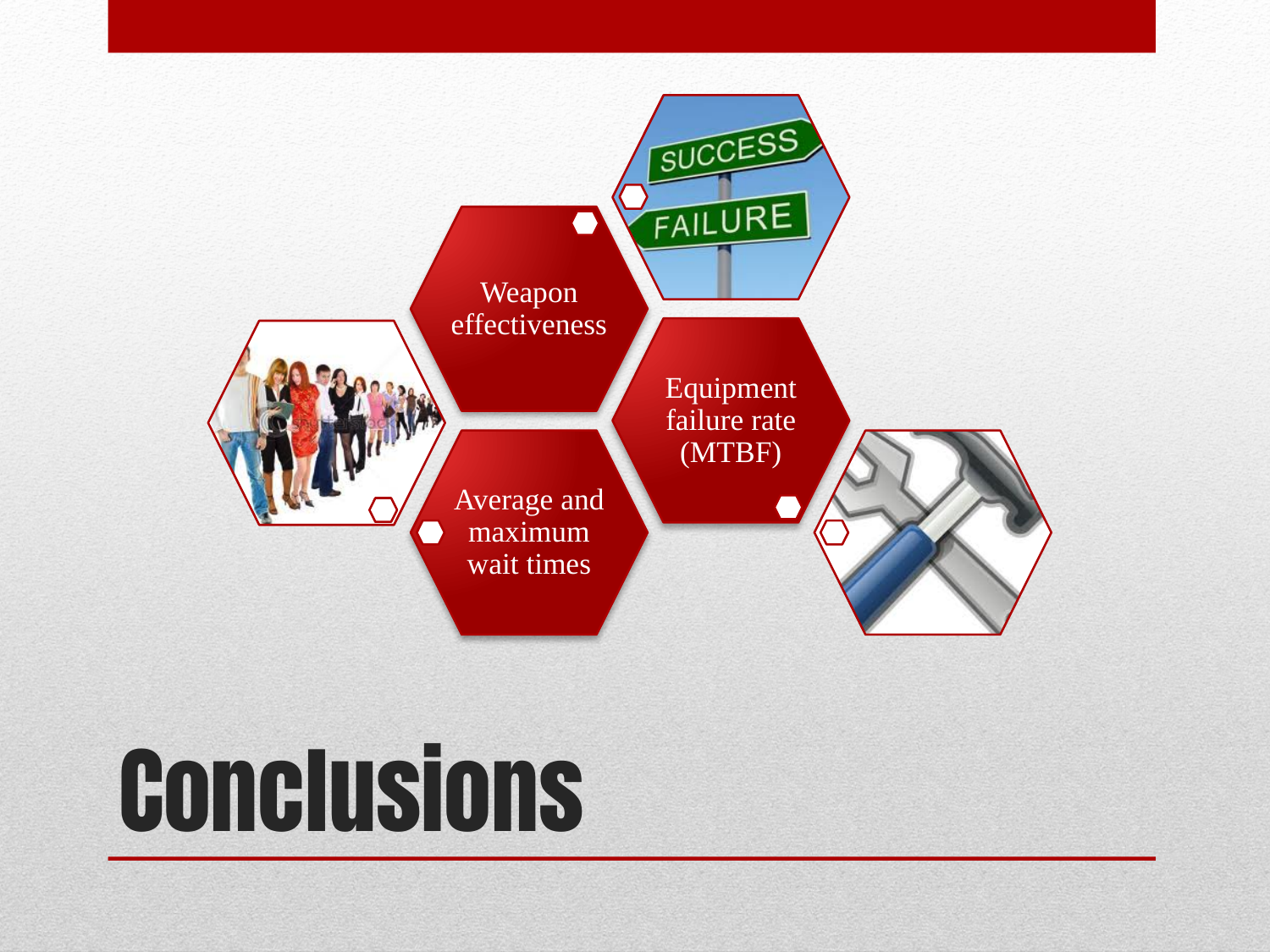

Average and maximum wait times
Equipment failure rate (MTBF)
Weapon effectiveness
# Conclusions